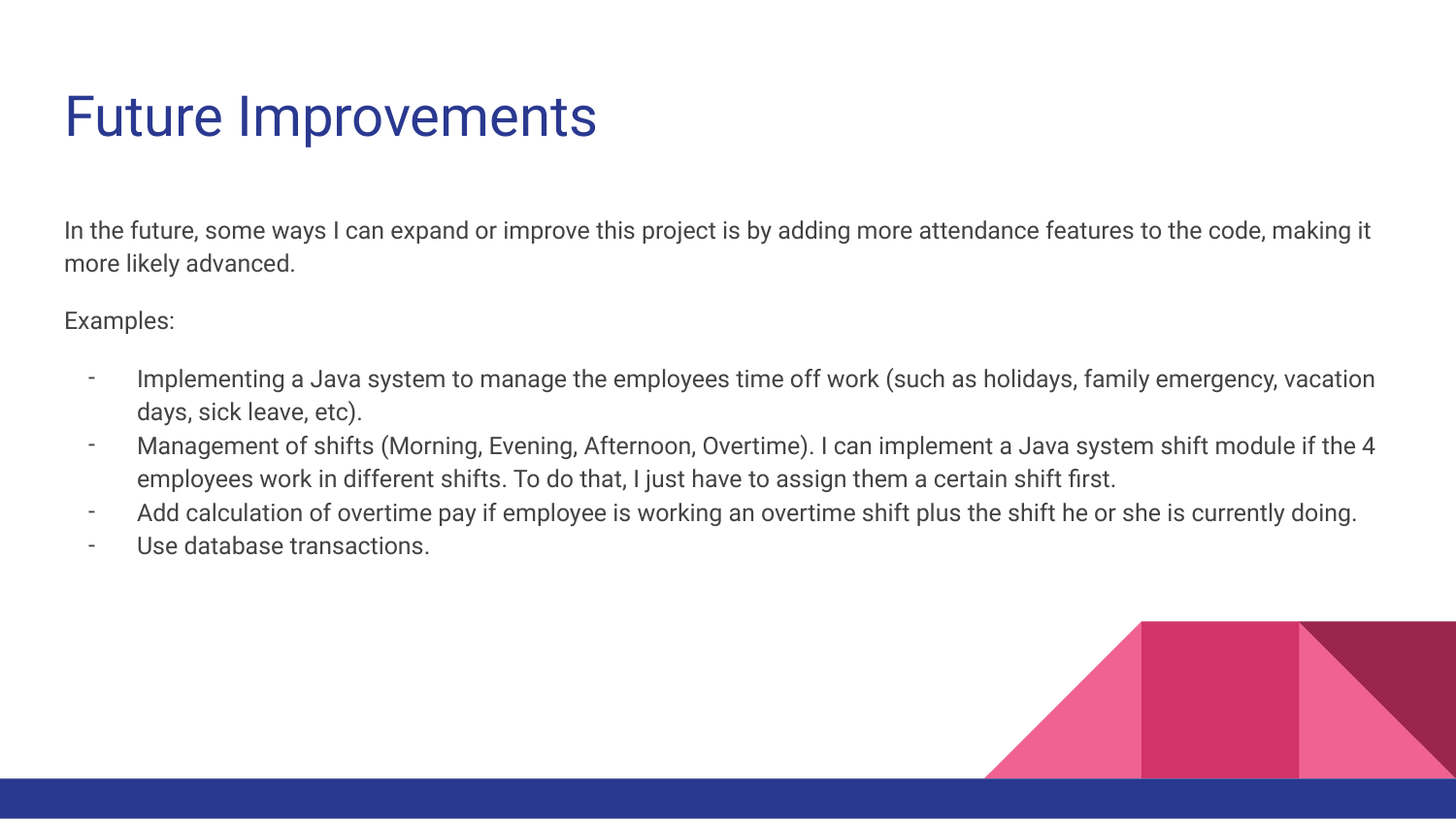

# Future Improvements
In the future, some ways I can expand or improve this project is by adding more attendance features to the code, making it more likely advanced.
Examples:
Implementing a Java system to manage the employees time off work (such as holidays, family emergency, vacation days, sick leave, etc).
Management of shifts (Morning, Evening, Afternoon, Overtime). I can implement a Java system shift module if the 4 employees work in different shifts. To do that, I just have to assign them a certain shift first.
Add calculation of overtime pay if employee is working an overtime shift plus the shift he or she is currently doing.
Use database transactions.